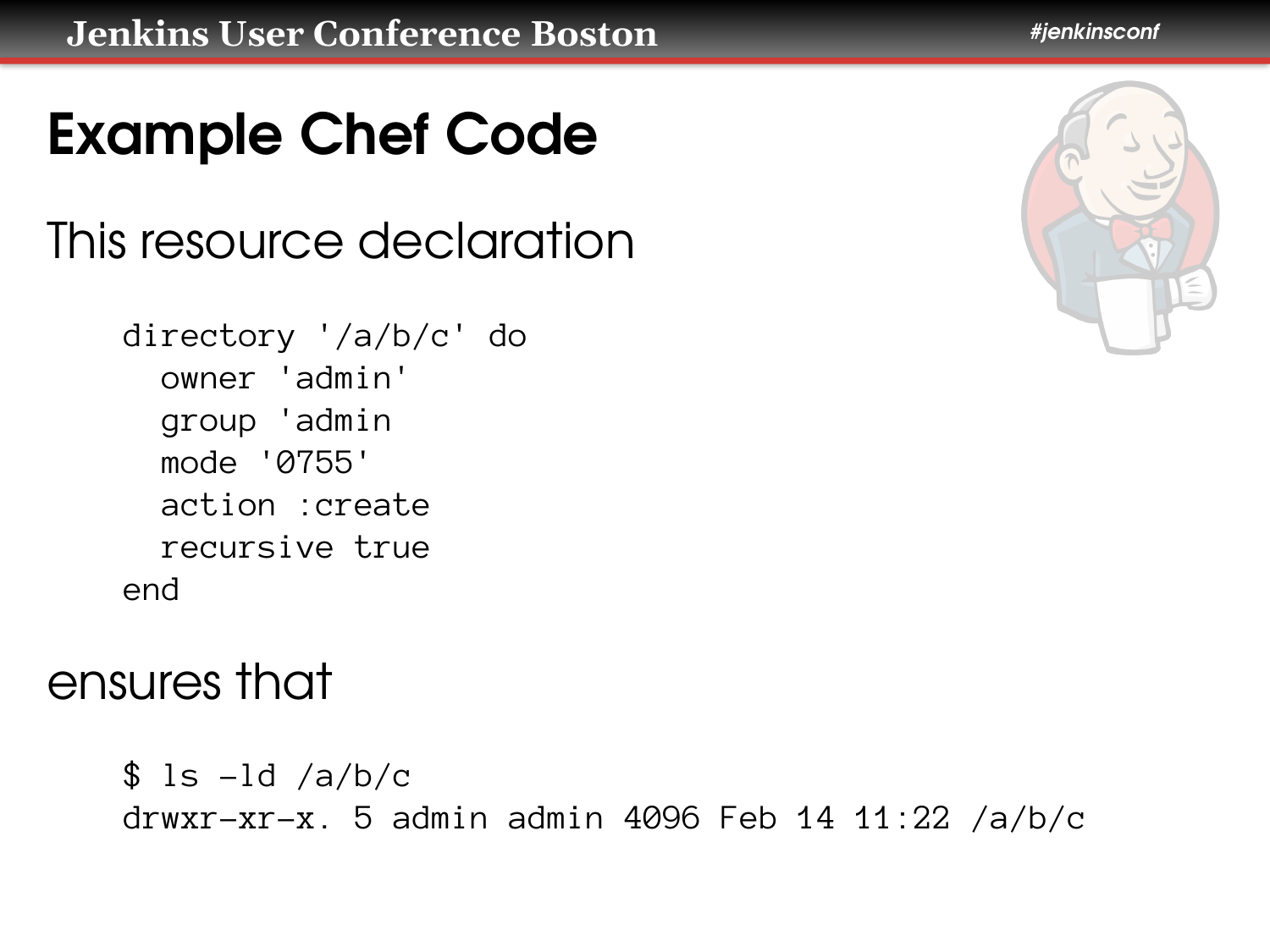

# Example Chef Code
This resource declaration

    directory '/a/b/c' do
      owner 'admin'
      group 'admin
      mode '0755'
      action :create
      recursive true
    end

ensures that

    $ ls -ld /a/b/c
    drwxr-xr-x. 5 admin admin 4096 Feb 14 11:22 /a/b/c